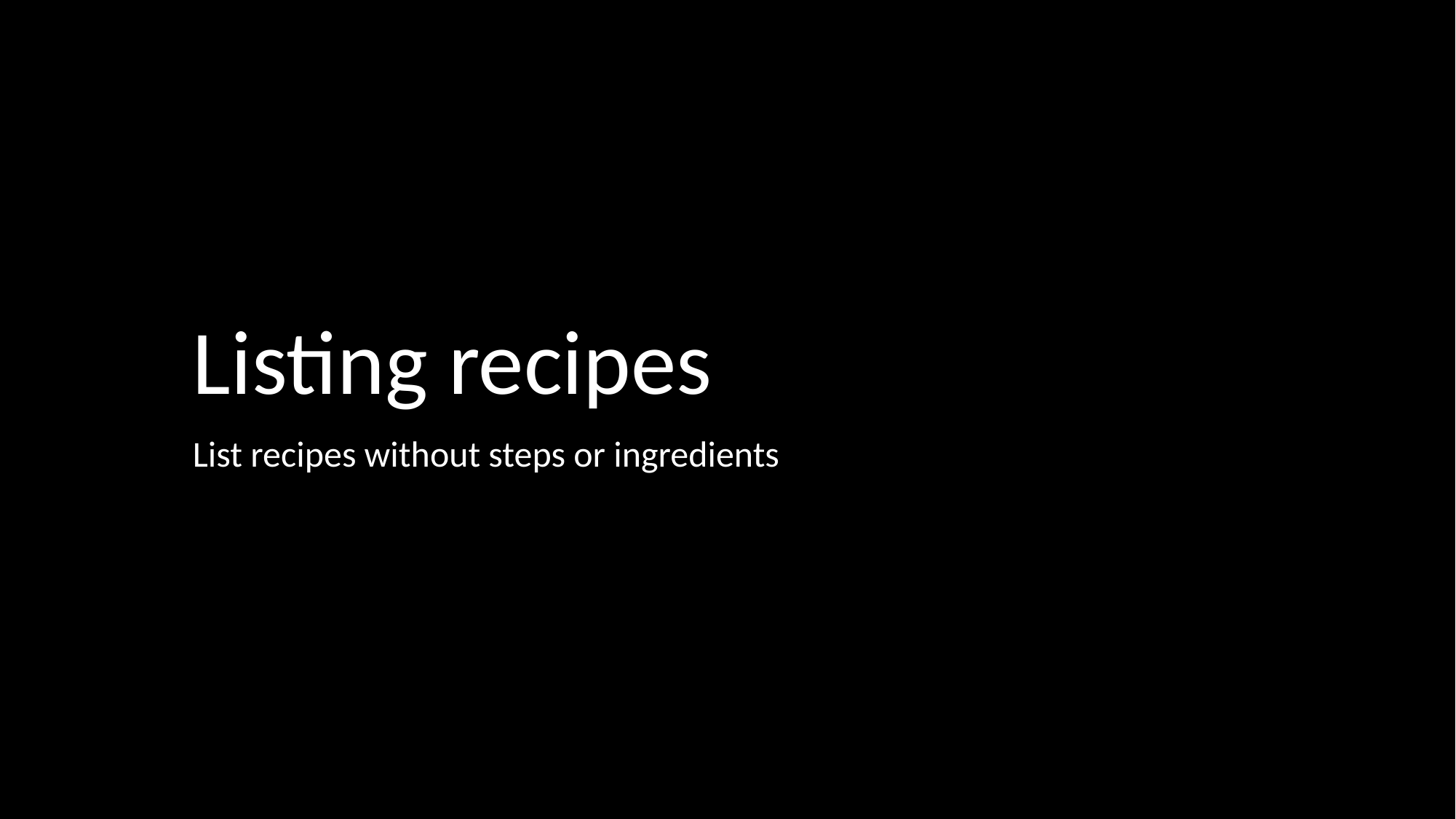

# Listing recipes
List recipes without steps or ingredients